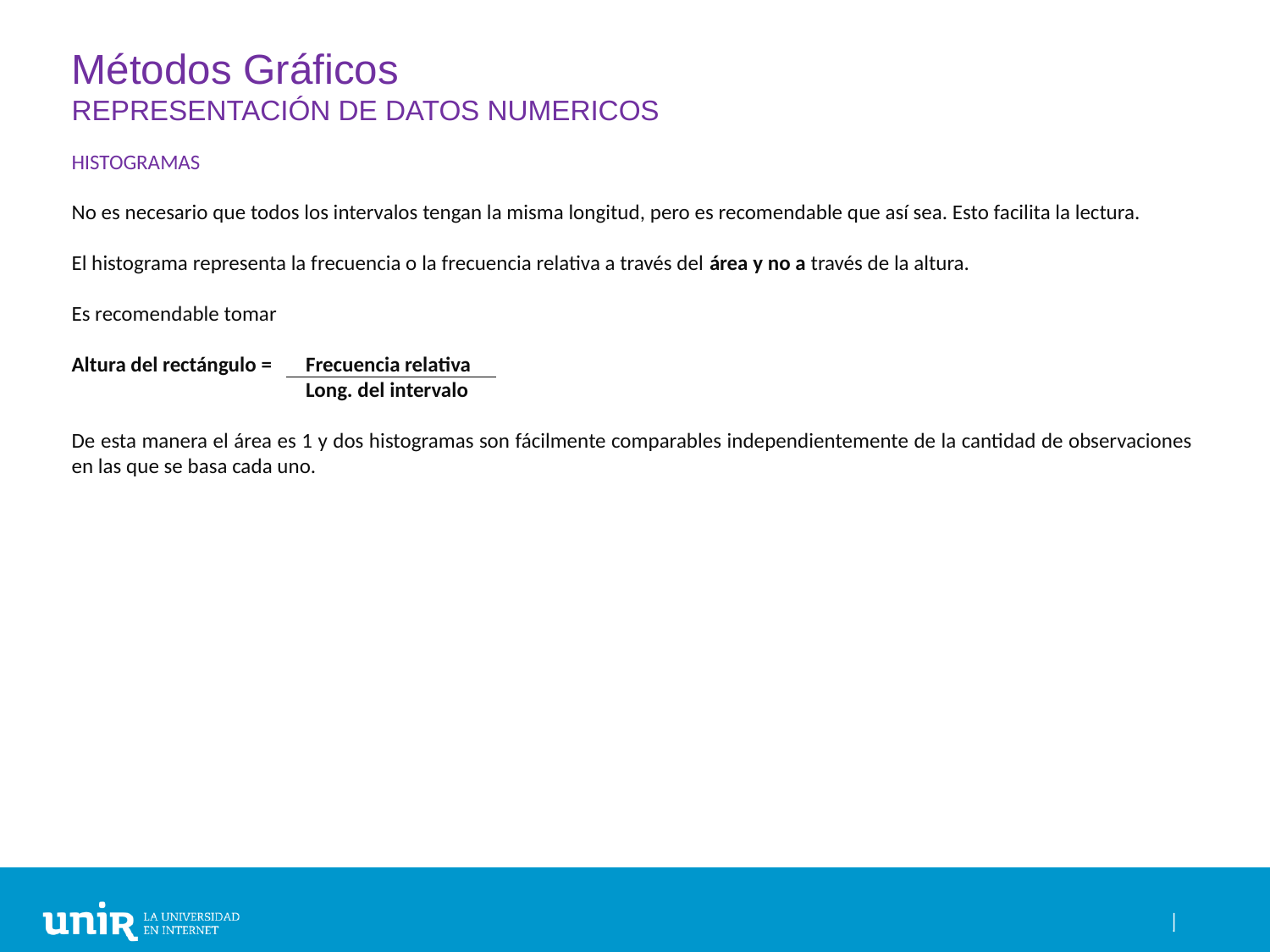

# Métodos Gráficos REPRESENTACIÓN DE DATOS NUMERICOS
HISTOGRAMAS

No es necesario que todos los intervalos tengan la misma longitud, pero es recomendable que así sea. Esto facilita la lectura.

El histograma representa la frecuencia o la frecuencia relativa a través del área y no a través de la altura.

Es recomendable tomar

Altura del rectángulo =       Frecuencia relativa
	                      Long. del intervalo

De esta manera el área es 1 y dos histogramas son fácilmente comparables independientemente de la cantidad de observaciones en las que se basa cada uno.